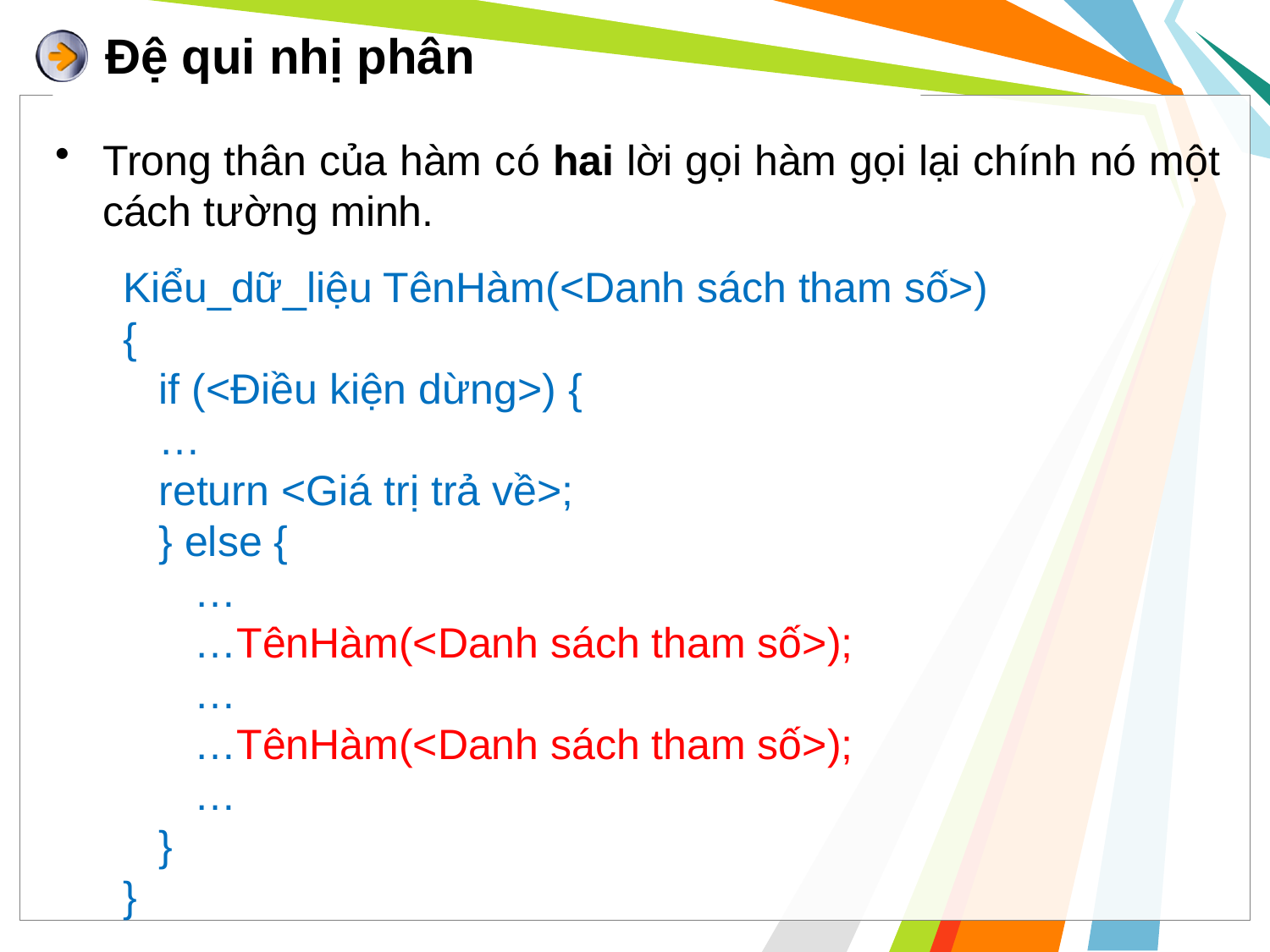

# Đệ qui nhị phân
Trong thân của hàm có hai lời gọi hàm gọi lại chính nó một cách tường minh.
Kiểu_dữ_liệu TênHàm(<Danh sách tham số>)
{
   if (<Điều kiện dừng>) {
   …
   return <Giá trị trả về>;
   } else {
      …
      …TênHàm(<Danh sách tham số>);
      …
      …TênHàm(<Danh sách tham số>);
      …
   }
}